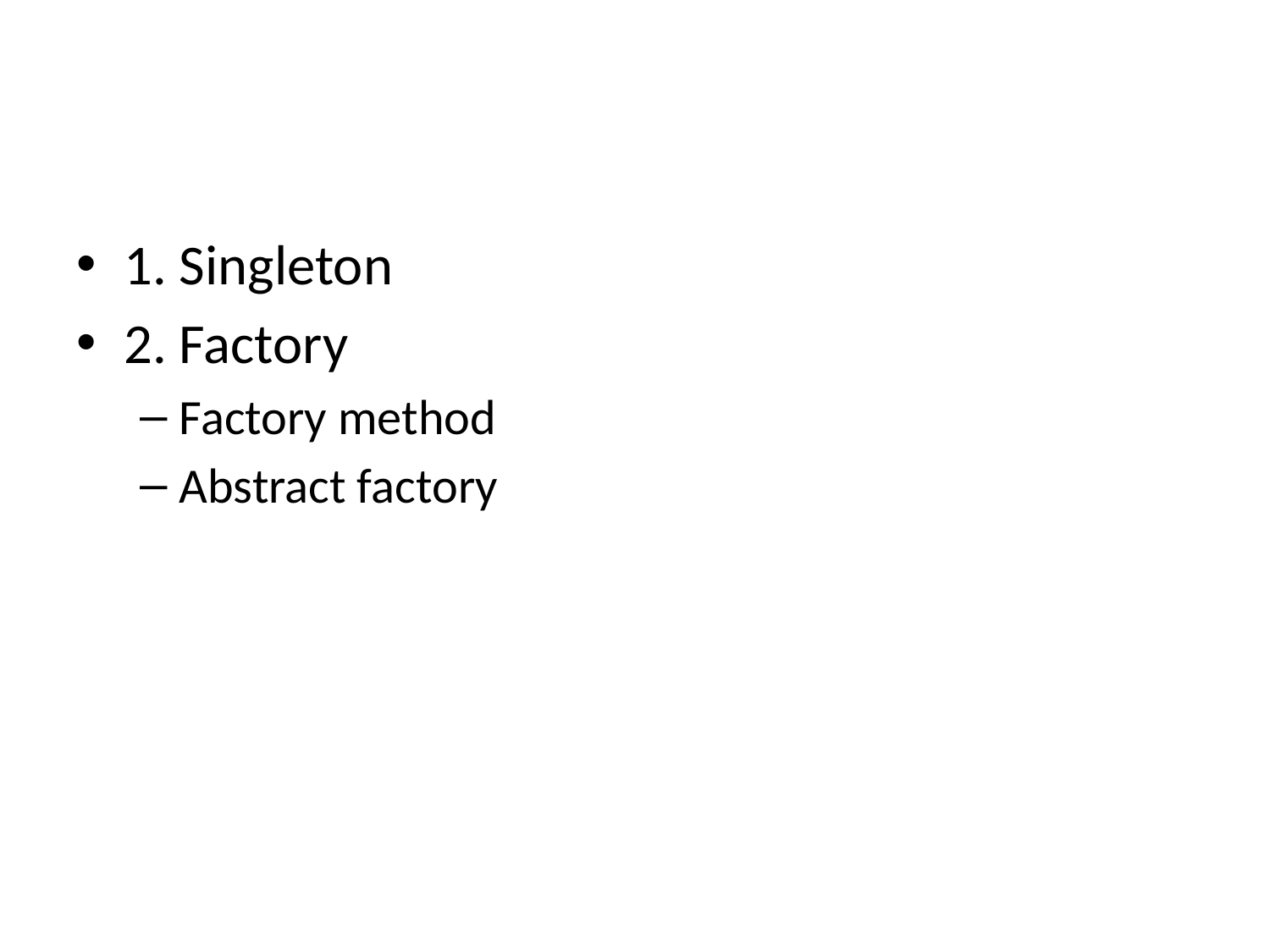

#
1. Singleton
2. Factory
Factory method
Abstract factory